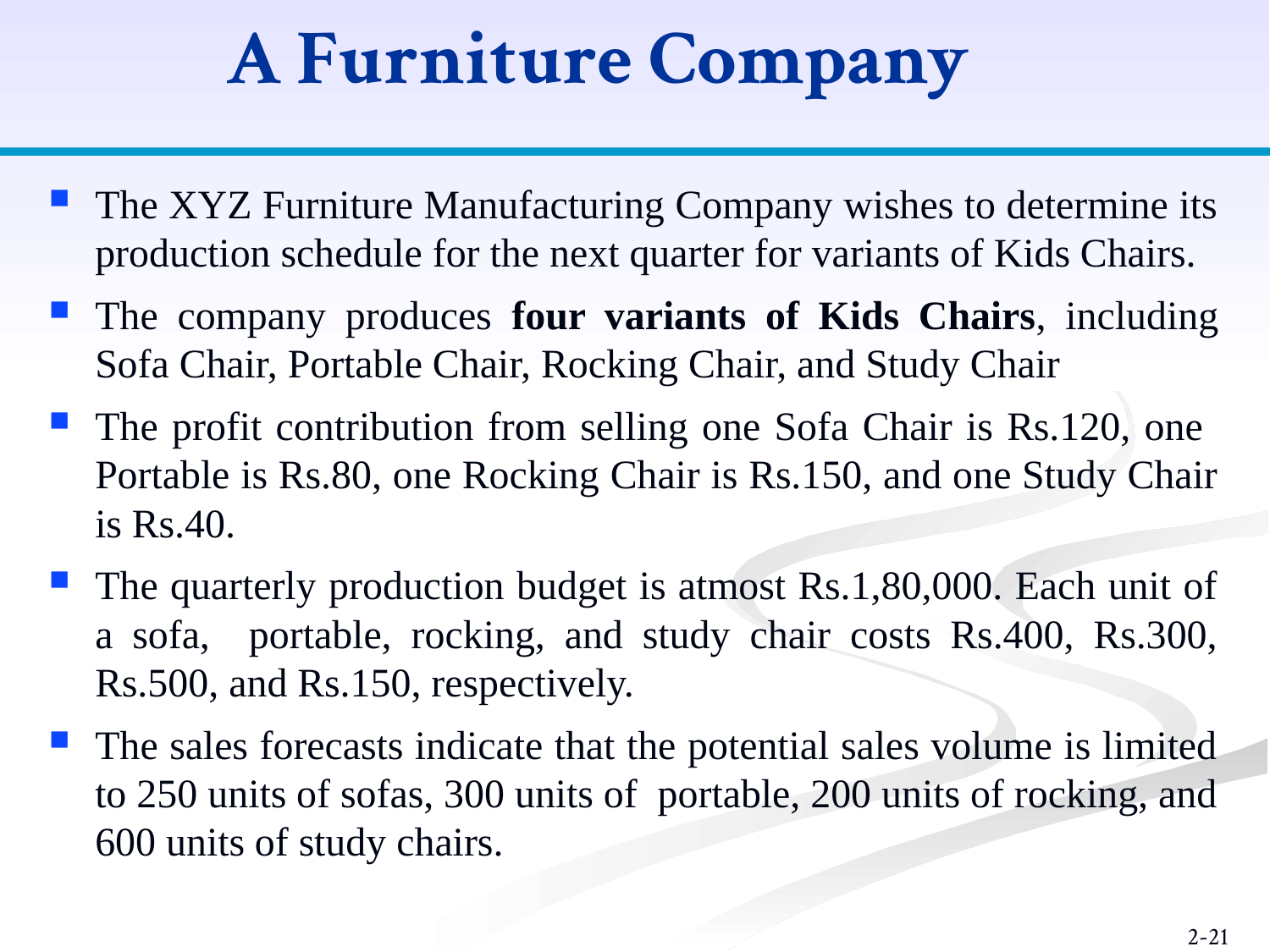

A Furniture Company

The XYZ Furniture Manufacturing Company wishes to determine its production schedule for the next quarter for variants of Kids Chairs.
The company produces four variants of Kids Chairs, including Sofa Chair, Portable Chair, Rocking Chair, and Study Chair
The profit contribution from selling one Sofa Chair is Rs.120, one  Portable is Rs.80, one Rocking Chair is Rs.150, and one Study Chair is Rs.40.
The quarterly production budget is atmost Rs.1,80,000. Each unit of a sofa,  portable, rocking, and study chair costs Rs.400, Rs.300, Rs.500, and Rs.150, respectively.
The sales forecasts indicate that the potential sales volume is limited to 250 units of sofas, 300 units of  portable, 200 units of rocking, and 600 units of study chairs.